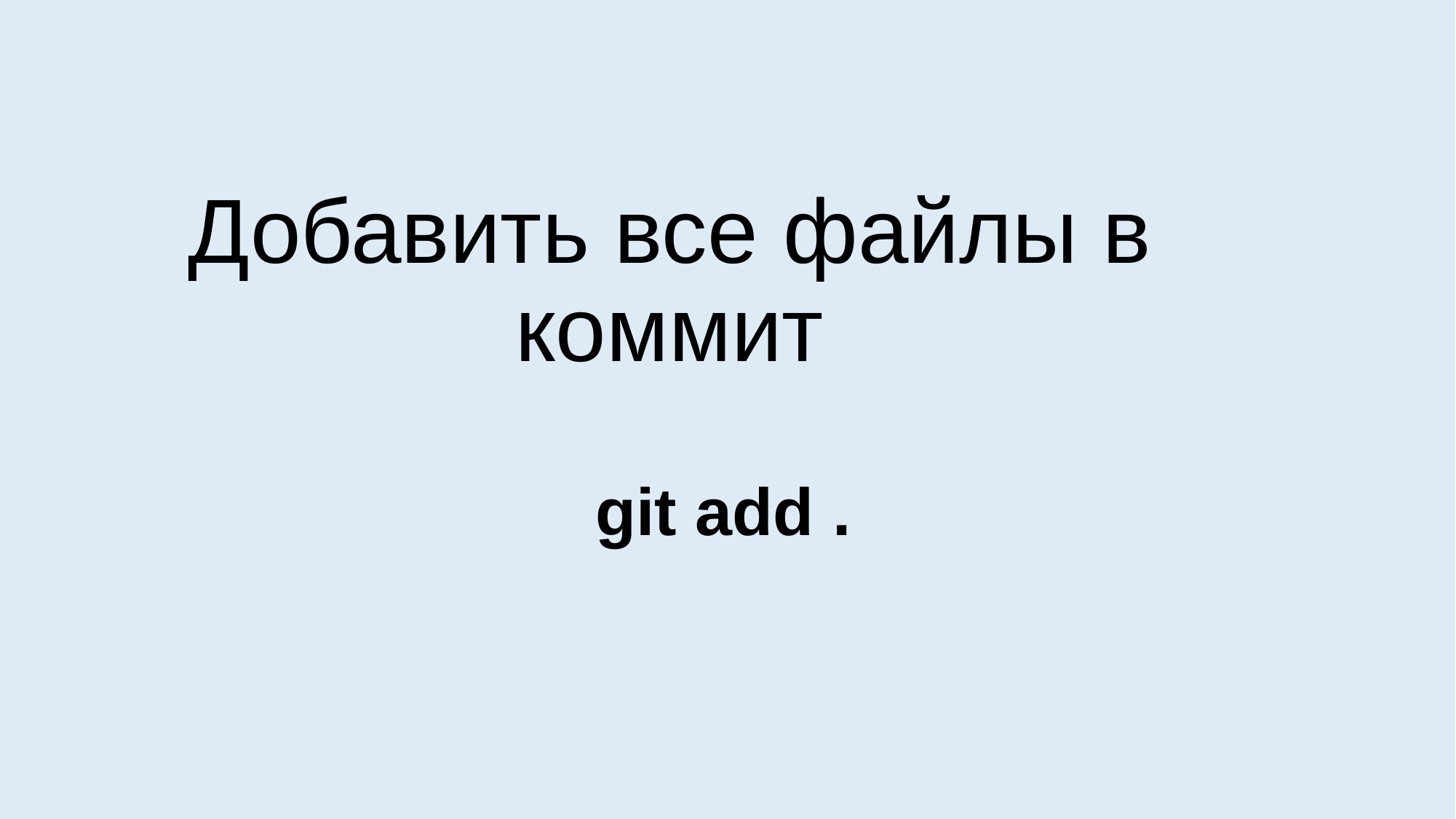

Добавить все файлы в коммит
git add .